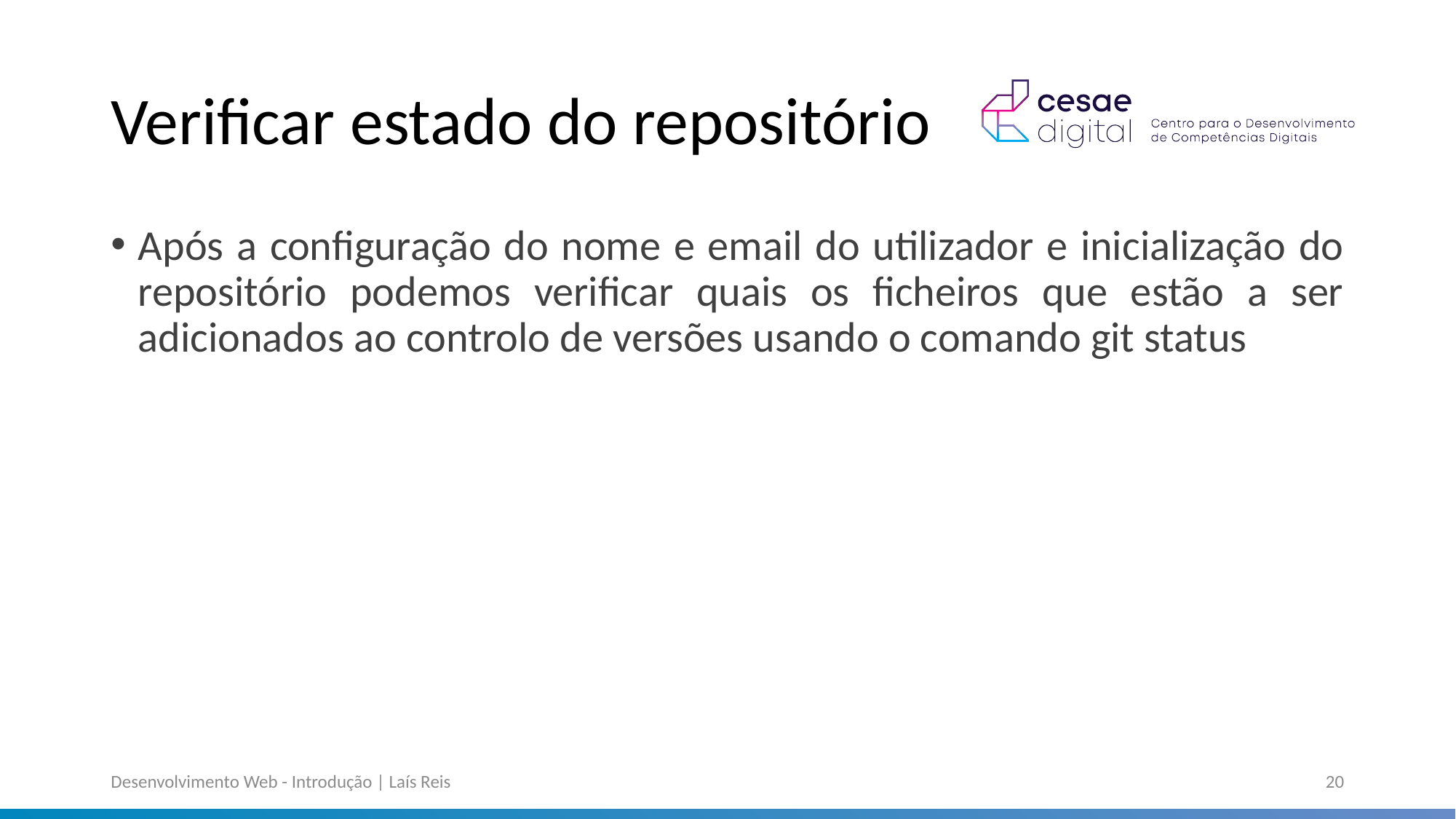

# Verificar estado do repositório
Após a configuração do nome e email do utilizador e inicialização do repositório podemos verificar quais os ficheiros que estão a ser adicionados ao controlo de versões usando o comando git status

Desenvolvimento Web - Introdução | Laís Reis
20